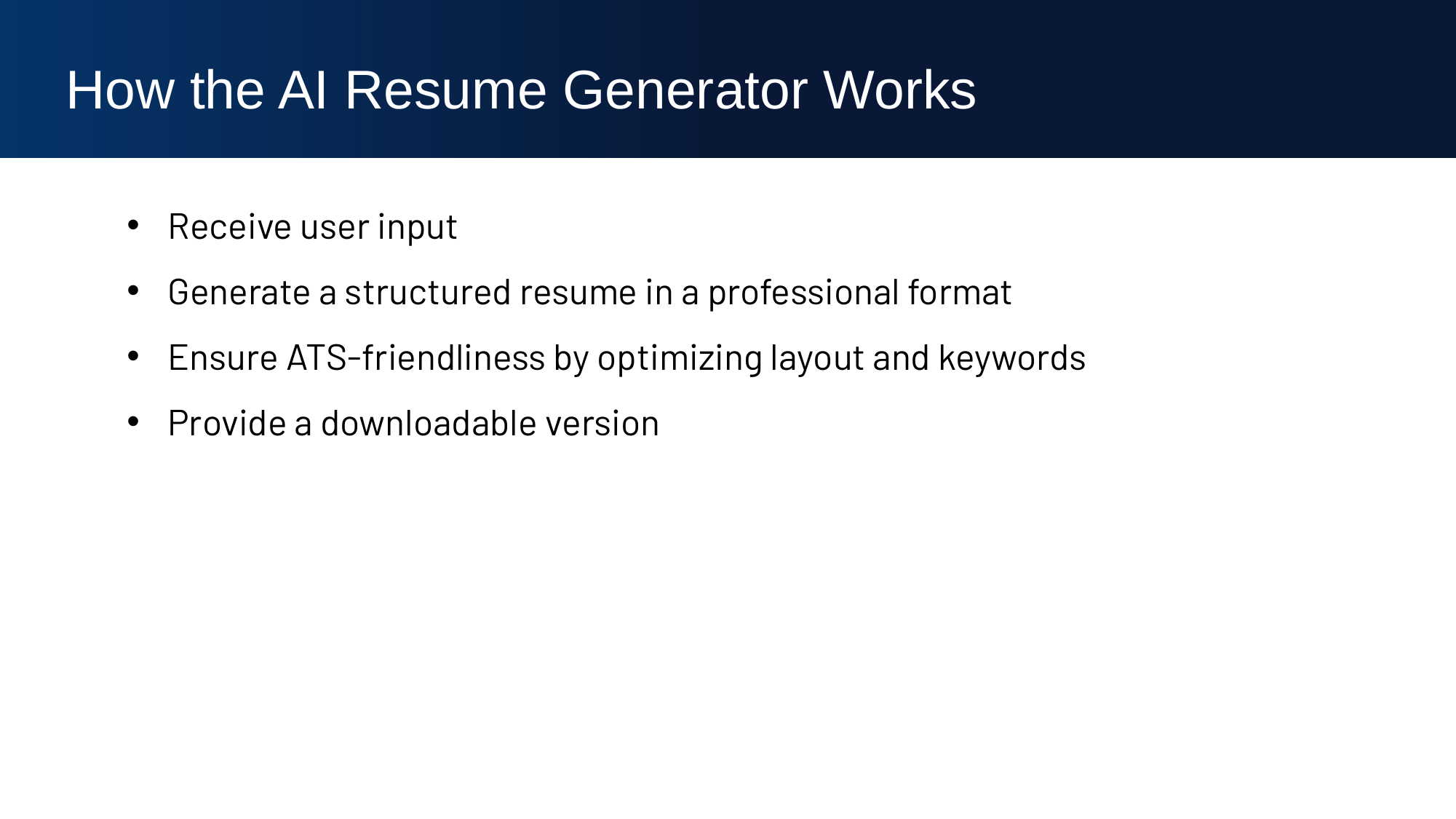

How the AI Resume Generator Works

Receive user input
Generate a structured resume in a professional format
Ensure ATS-friendliness by optimizing layout and keywords
Provide a downloadable version